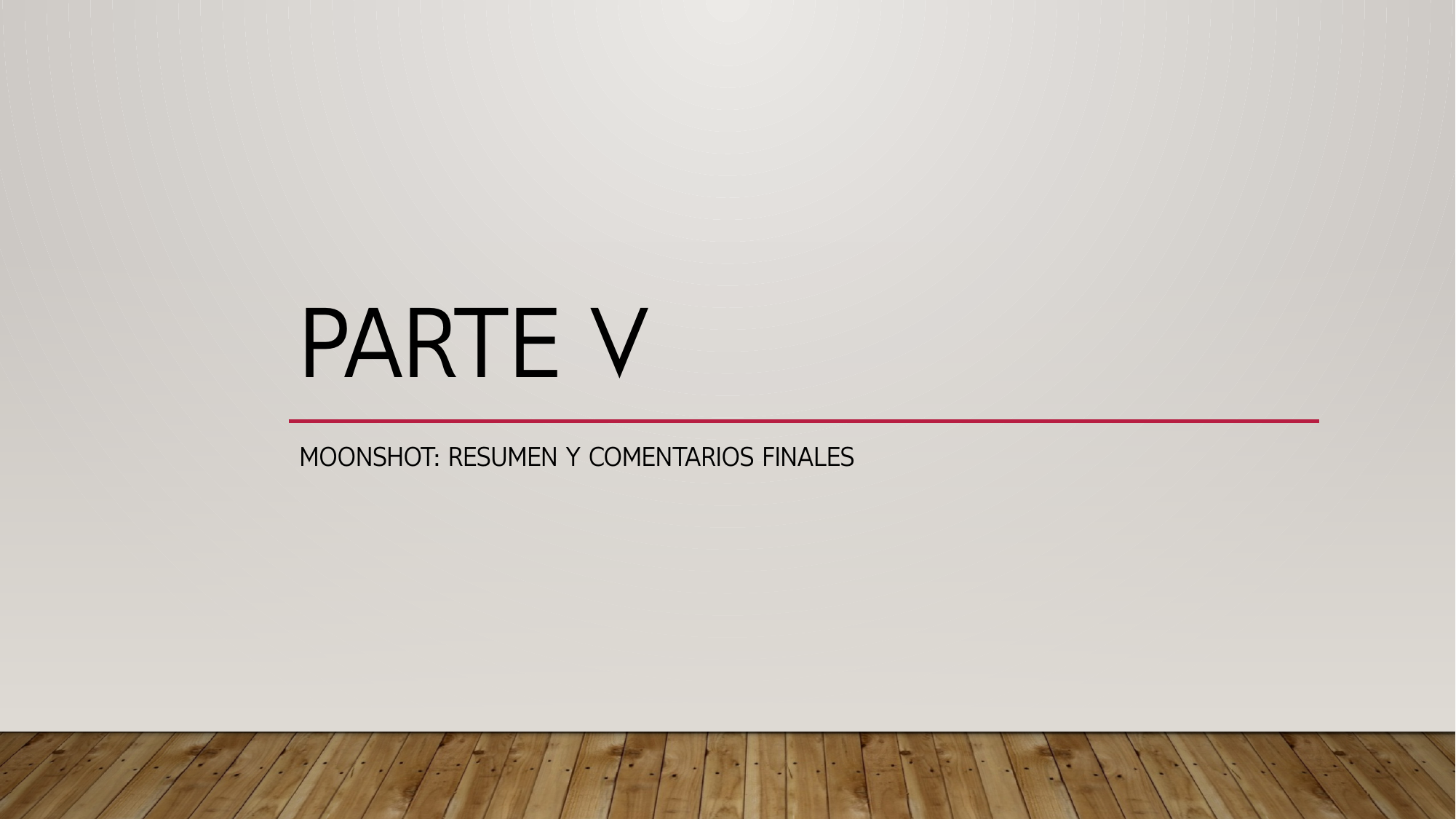

# PARTE V
Moonshot: resumen y comentarios finales